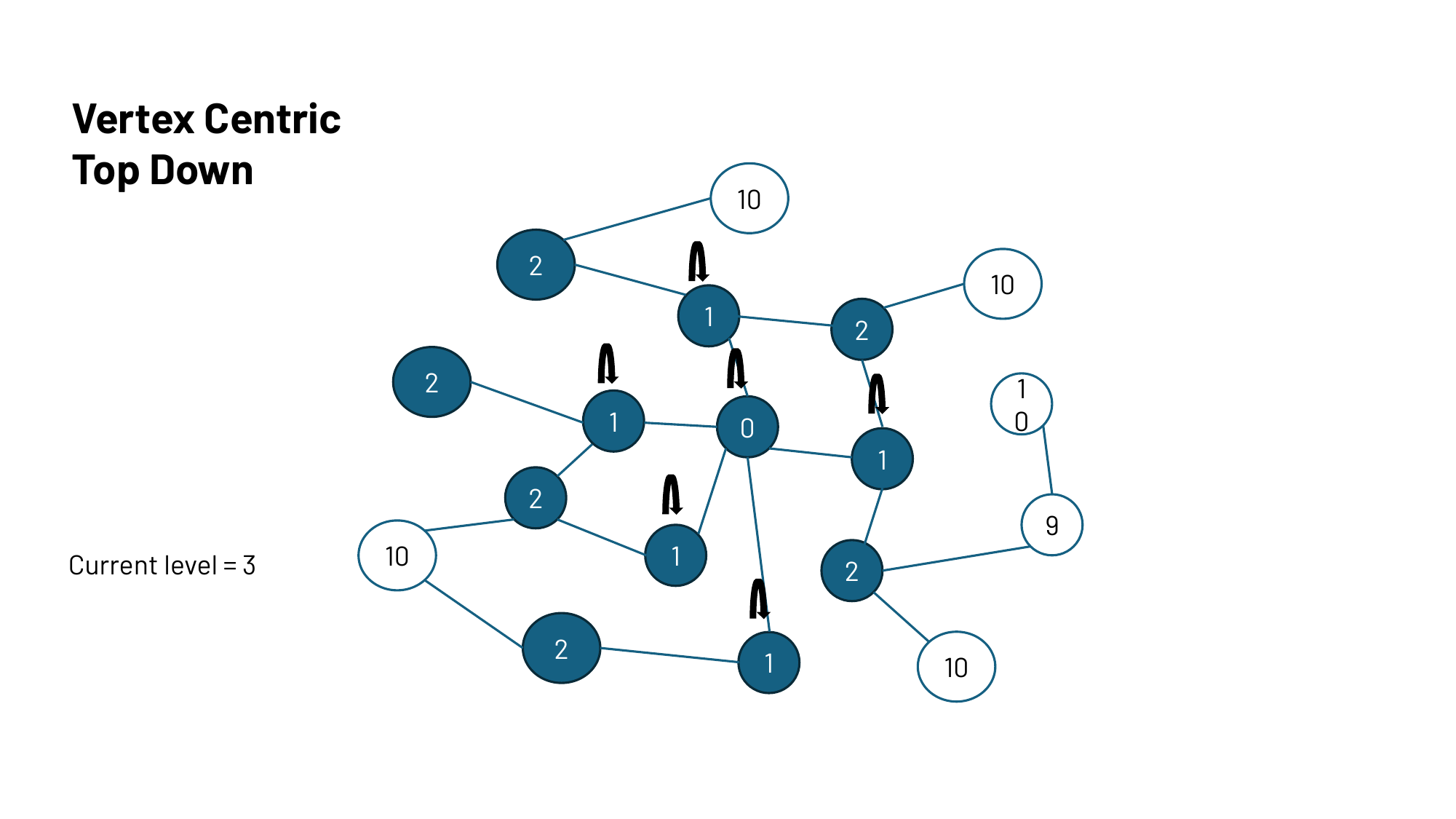

Vertex Centric Top Down
10
2

10
1
2

2

10

1
0
1
2

9
10
1
2
Current level = 3

2
10
1